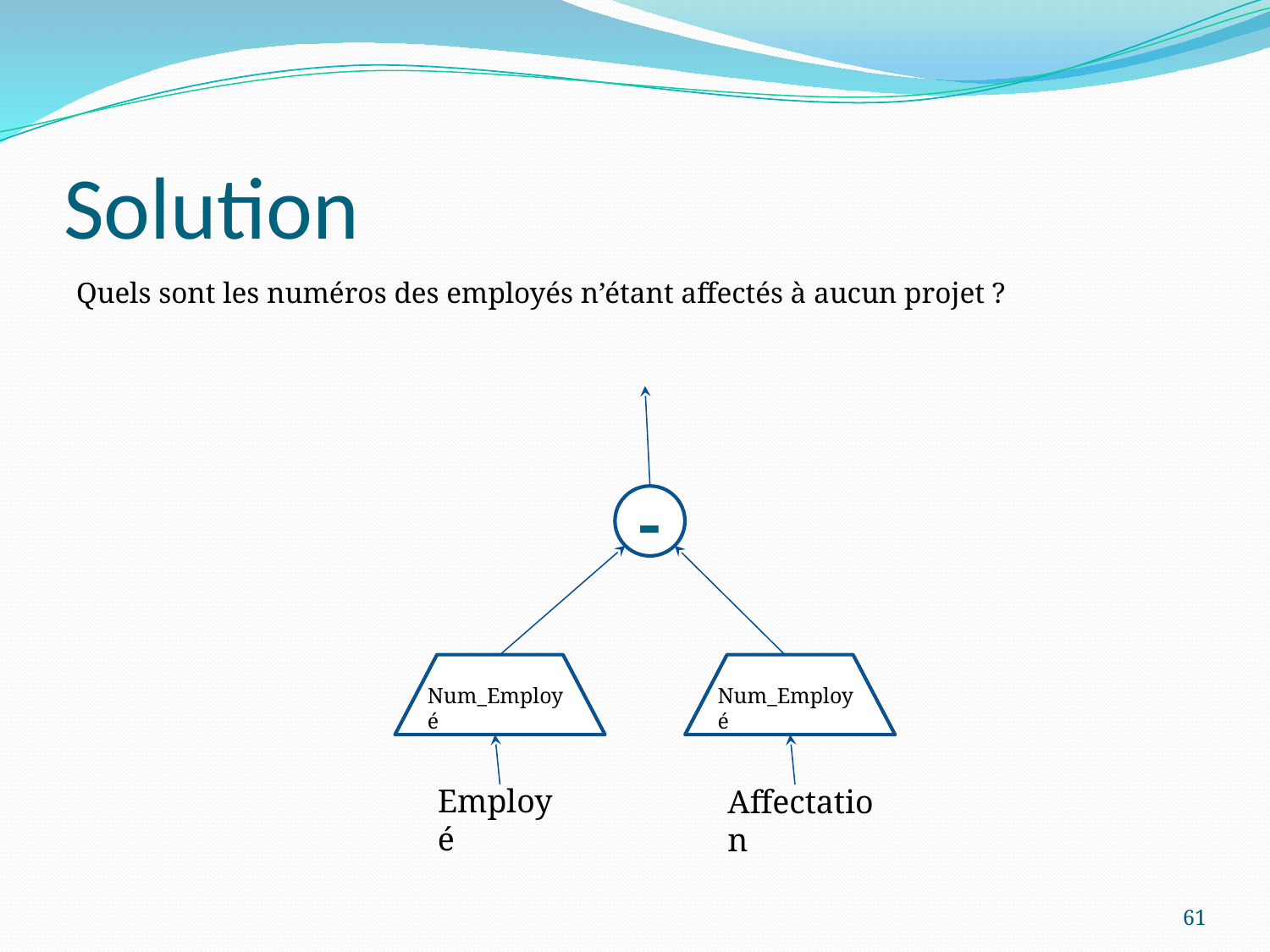

# Solution
Quels sont les numéros des employés n’étant affectés à aucun projet ?

-

Num_Employé
Num_Employé
Employé
Affectation
61